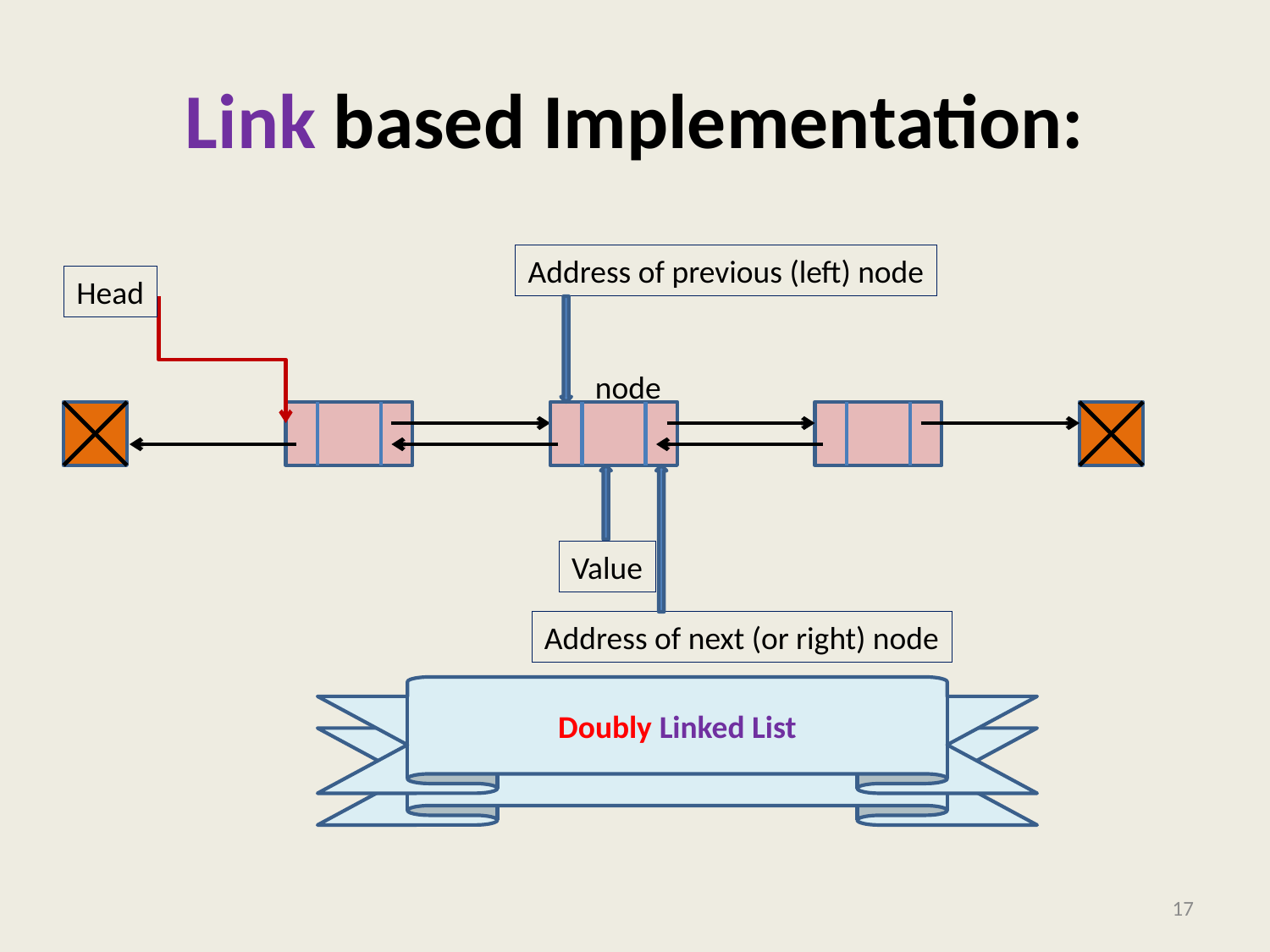

# Link based Implementation:

Address of previous (left) node

Head
node

Address of next (or right) node

Value
Doubly Linked List
Singly Linked List
17